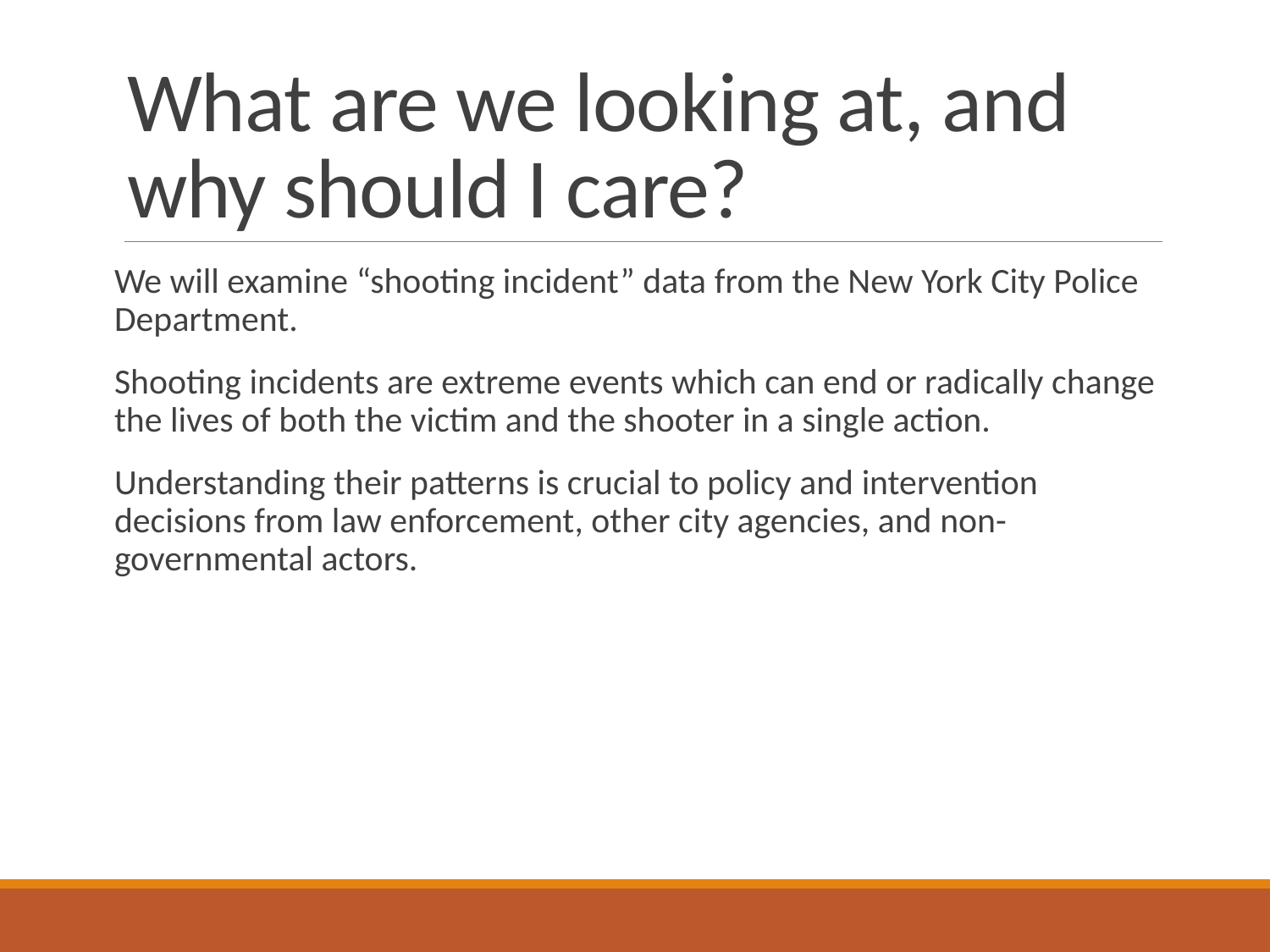

# What are we looking at, and why should I care?
We will examine “shooting incident” data from the New York City Police Department.
Shooting incidents are extreme events which can end or radically change the lives of both the victim and the shooter in a single action.
Understanding their patterns is crucial to policy and intervention decisions from law enforcement, other city agencies, and non-governmental actors.